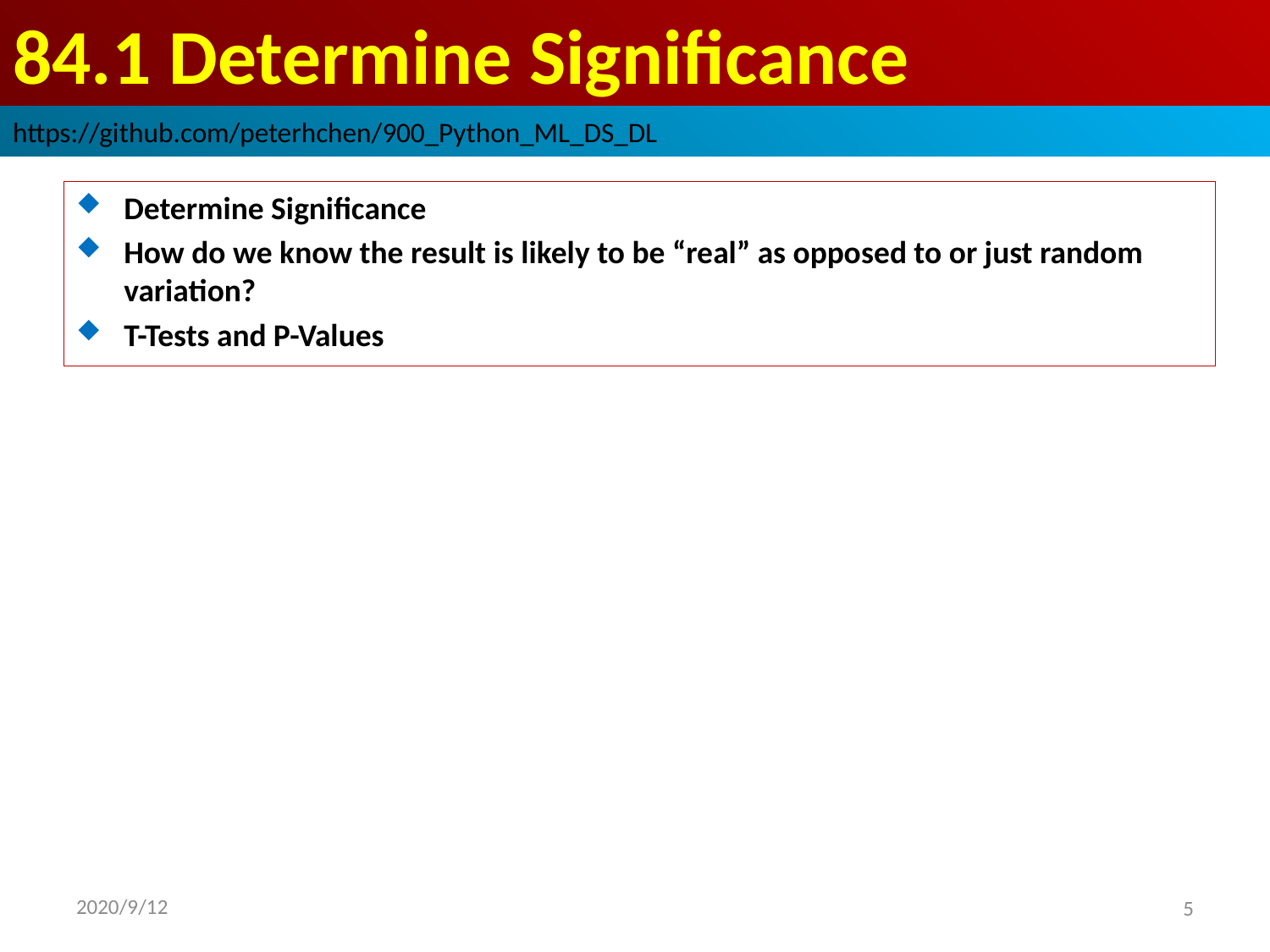

# 84.1 Determine Significance
https://github.com/peterhchen/900_Python_ML_DS_DL
Determine Significance
How do we know the result is likely to be “real” as opposed to or just random variation?
T-Tests and P-Values
2020/9/12
5